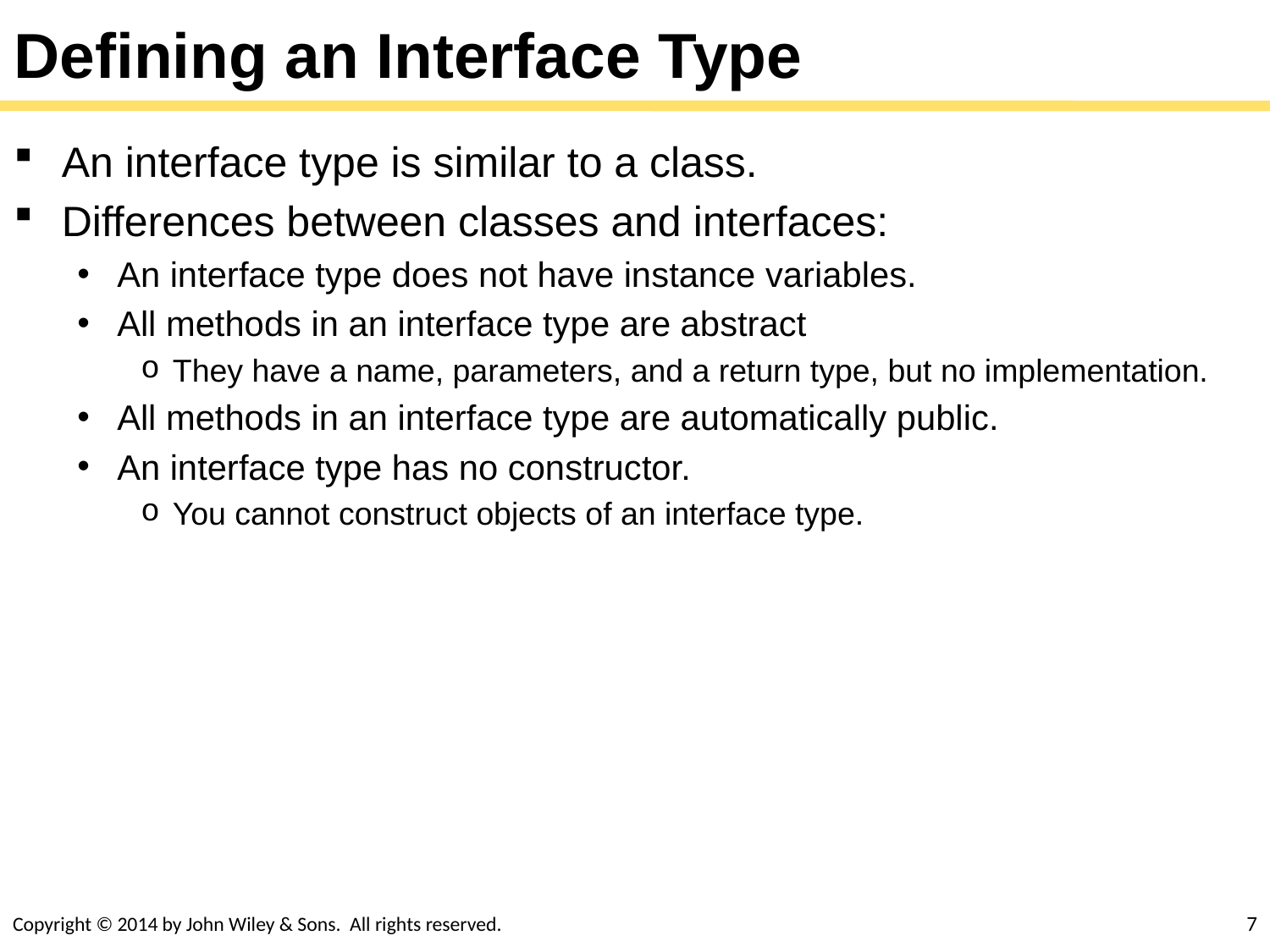

# Defining an Interface Type
An interface type is similar to a class.
Differences between classes and interfaces:
An interface type does not have instance variables.
All methods in an interface type are abstract
They have a name, parameters, and a return type, but no implementation.
All methods in an interface type are automatically public.
An interface type has no constructor.
You cannot construct objects of an interface type.